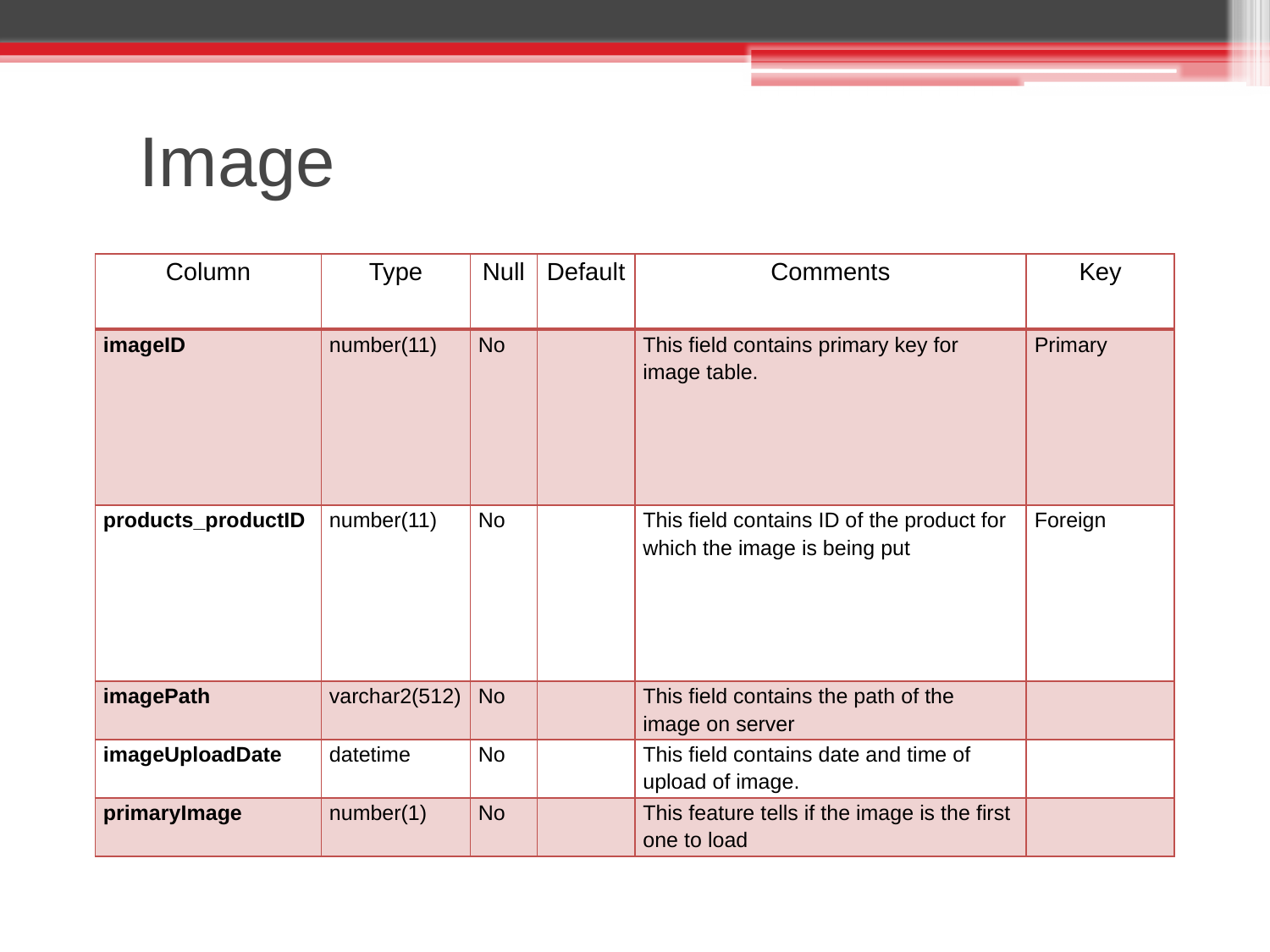

# Image
| Column | Type | Null | Default | Comments | Key |
| --- | --- | --- | --- | --- | --- |
| imageID | number(11) | No |  | This field contains primary key for image table. | Primary |
| products\_productID | number(11) | No |  | This field contains ID of the product for which the image is being put | Foreign |
| imagePath | varchar2(512) | No |  | This field contains the path of the image on server |  |
| imageUploadDate | datetime | No |  | This field contains date and time of upload of image. |  |
| primaryImage | number(1) | No |  | This feature tells if the image is the first one to load |  |